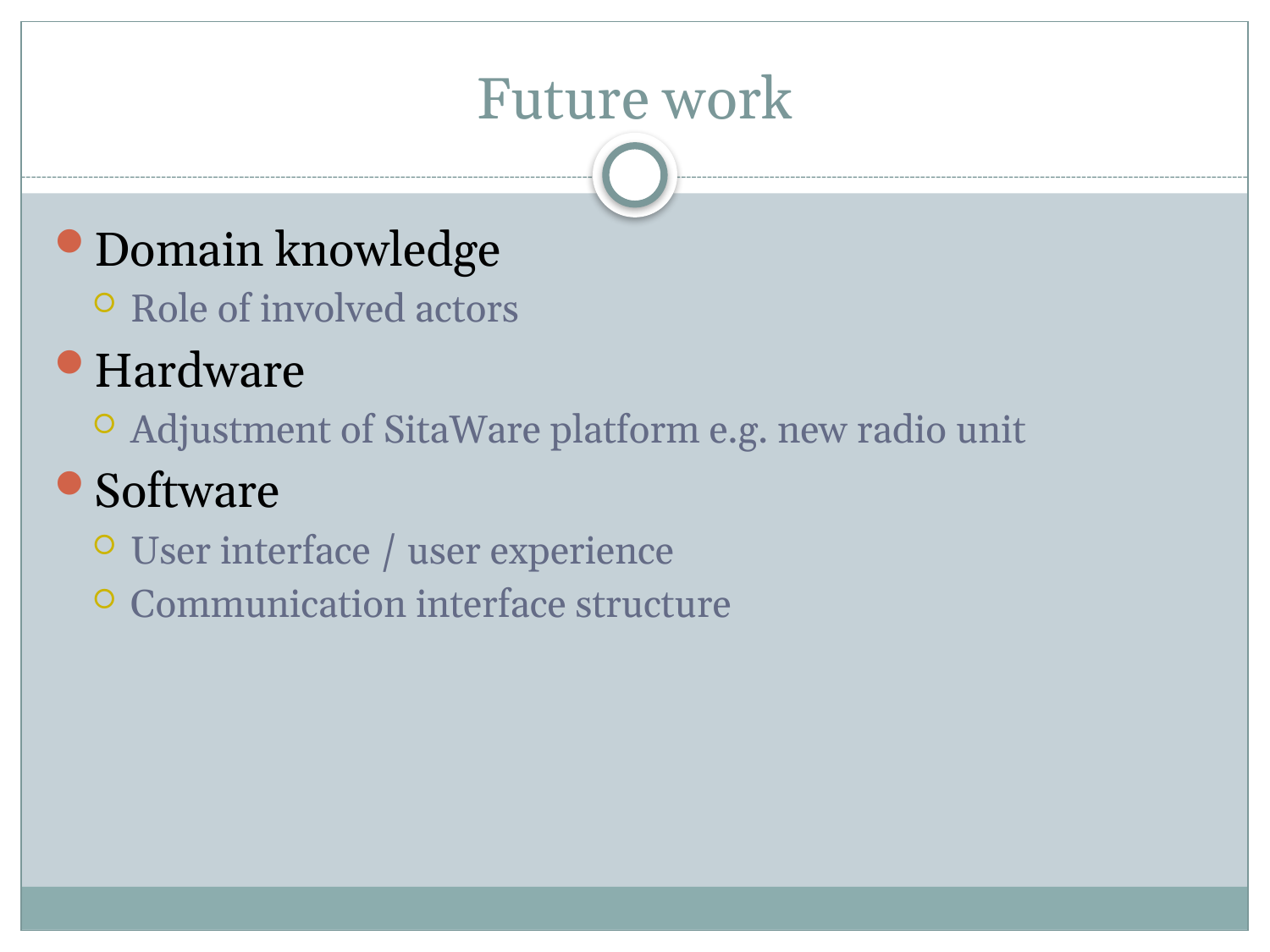

# Future work
Domain knowledge
Role of involved actors
Hardware
Adjustment of SitaWare platform e.g. new radio unit
Software
User interface / user experience
Communication interface structure